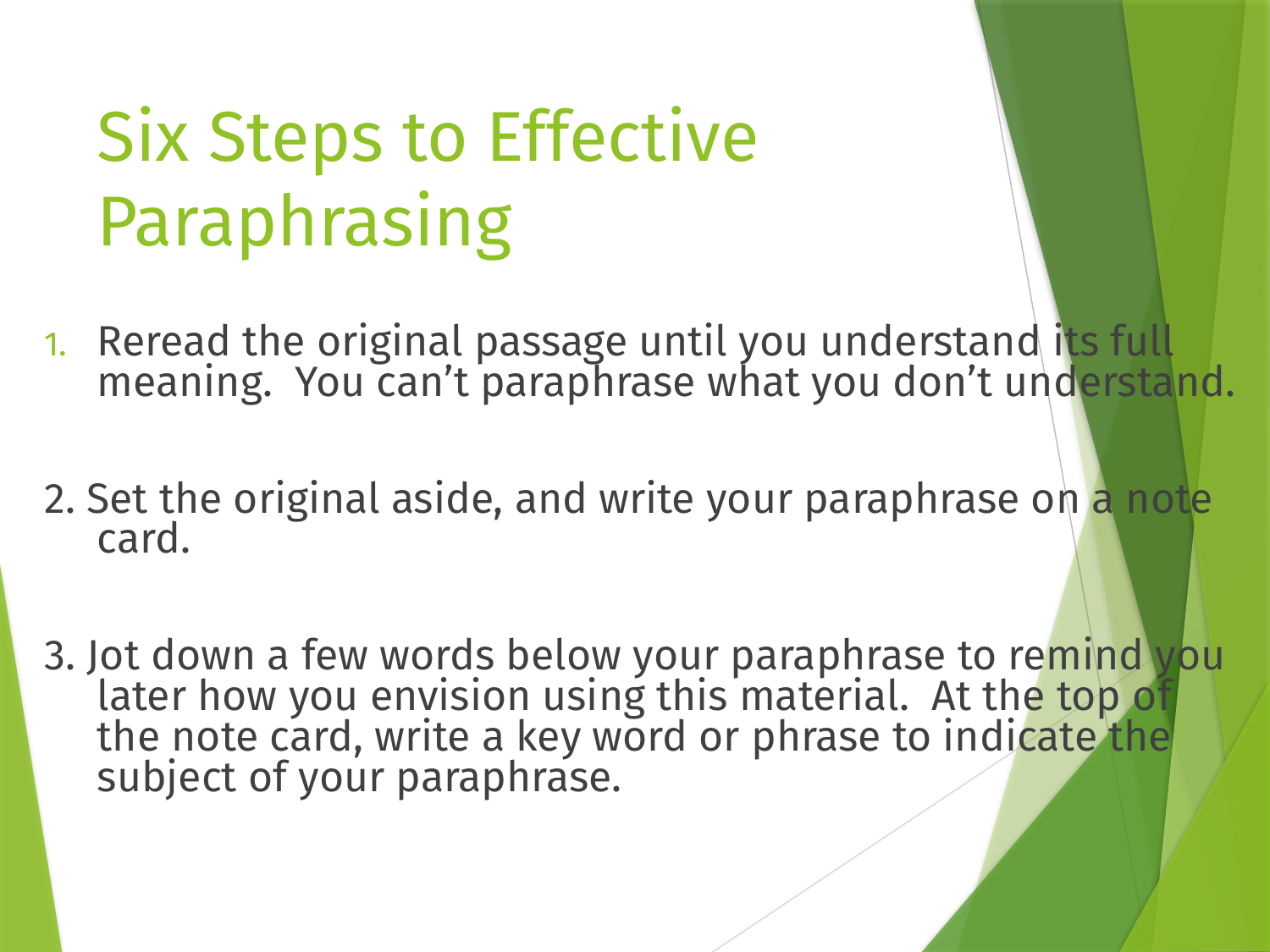

# Six Steps to Effective Paraphrasing

Reread the original passage until you understand its full meaning.  You can’t paraphrase what you don’t understand.

2. Set the original aside, and write your paraphrase on a note card.

3. Jot down a few words below your paraphrase to remind you later how you envision using this material.  At the top of the note card, write a key word or phrase to indicate the subject of your paraphrase.